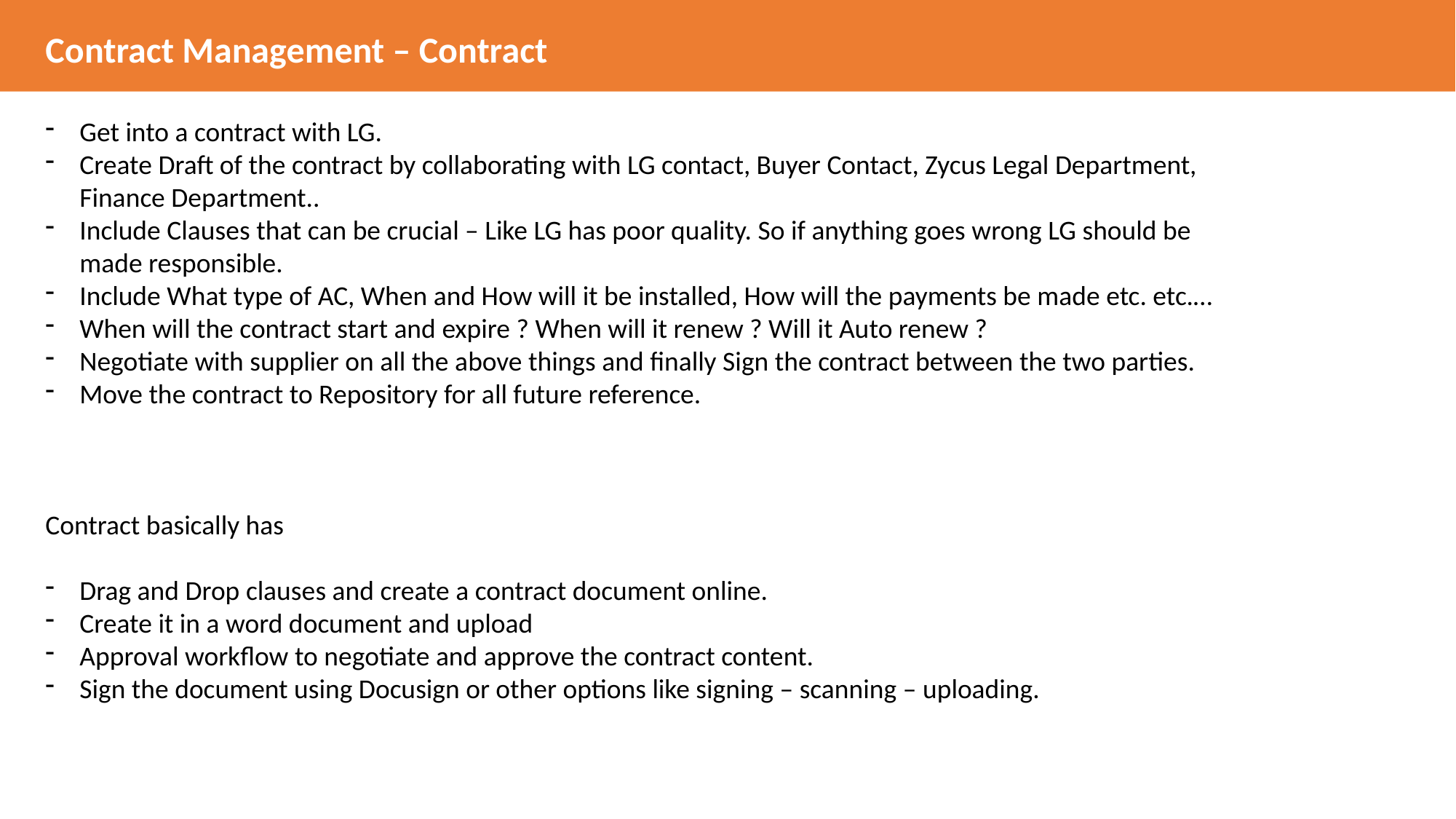

Contract Management – Contract

Get into a contract with LG.
Create Draft of the contract by collaborating with LG contact, Buyer Contact, Zycus Legal Department, Finance Department..
Include Clauses that can be crucial – Like LG has poor quality. So if anything goes wrong LG should be made responsible.
Include What type of AC, When and How will it be installed, How will the payments be made etc. etc.…
When will the contract start and expire ? When will it renew ? Will it Auto renew ?
Negotiate with supplier on all the above things and finally Sign the contract between the two parties.
Move the contract to Repository for all future reference.

Contract basically has

Drag and Drop clauses and create a contract document online.
Create it in a word document and upload
Approval workflow to negotiate and approve the contract content.
Sign the document using Docusign or other options like signing – scanning – uploading.